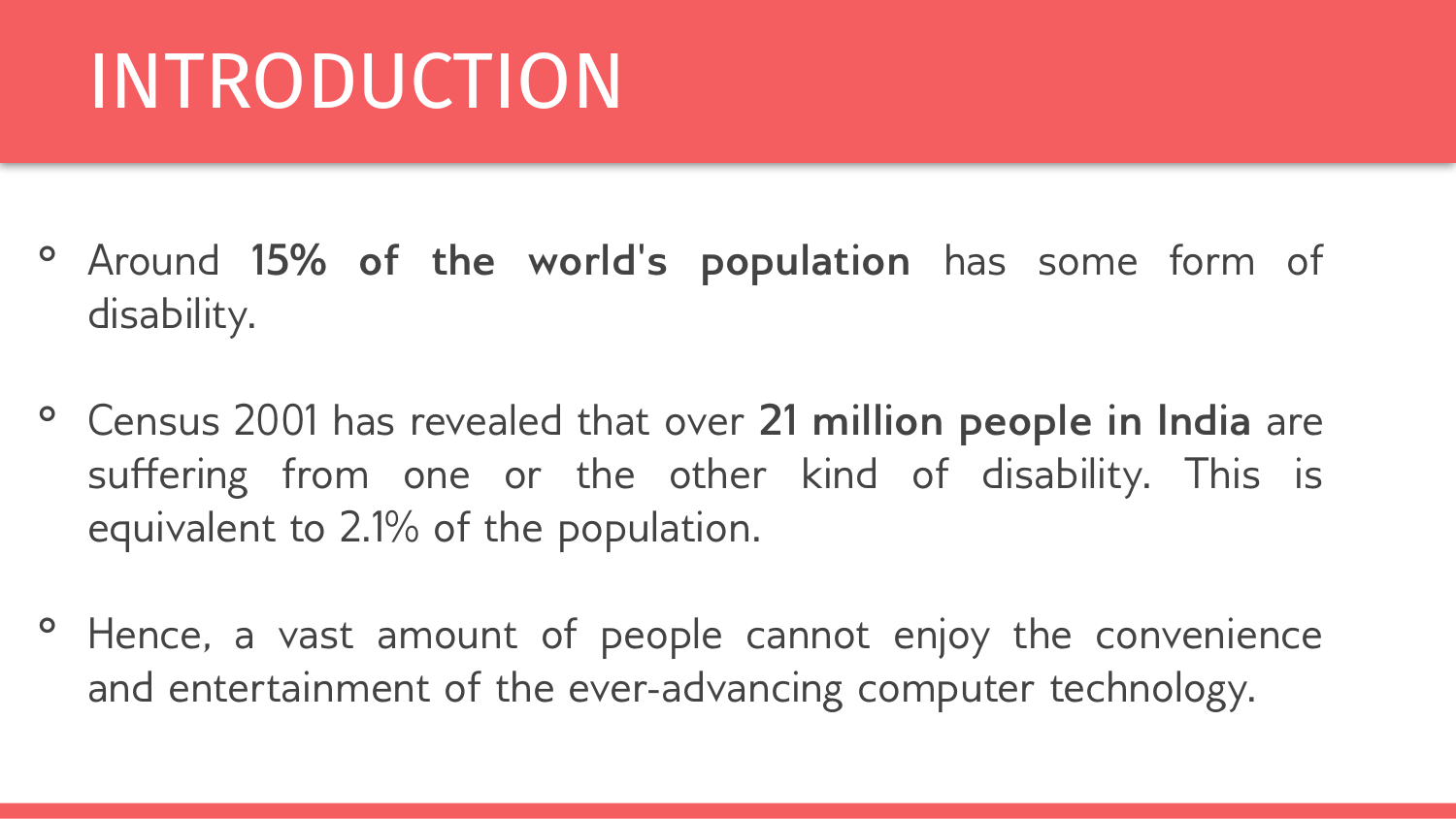

# INTRODUCTION

Around 15% of the world's population has some form of disability.

Census 2001 has revealed that over 21 million people in India are suffering from one or the other kind of disability. This is equivalent to 2.1% of the population.

Hence, a vast amount of people cannot enjoy the convenience and entertainment of the ever-advancing computer technology.